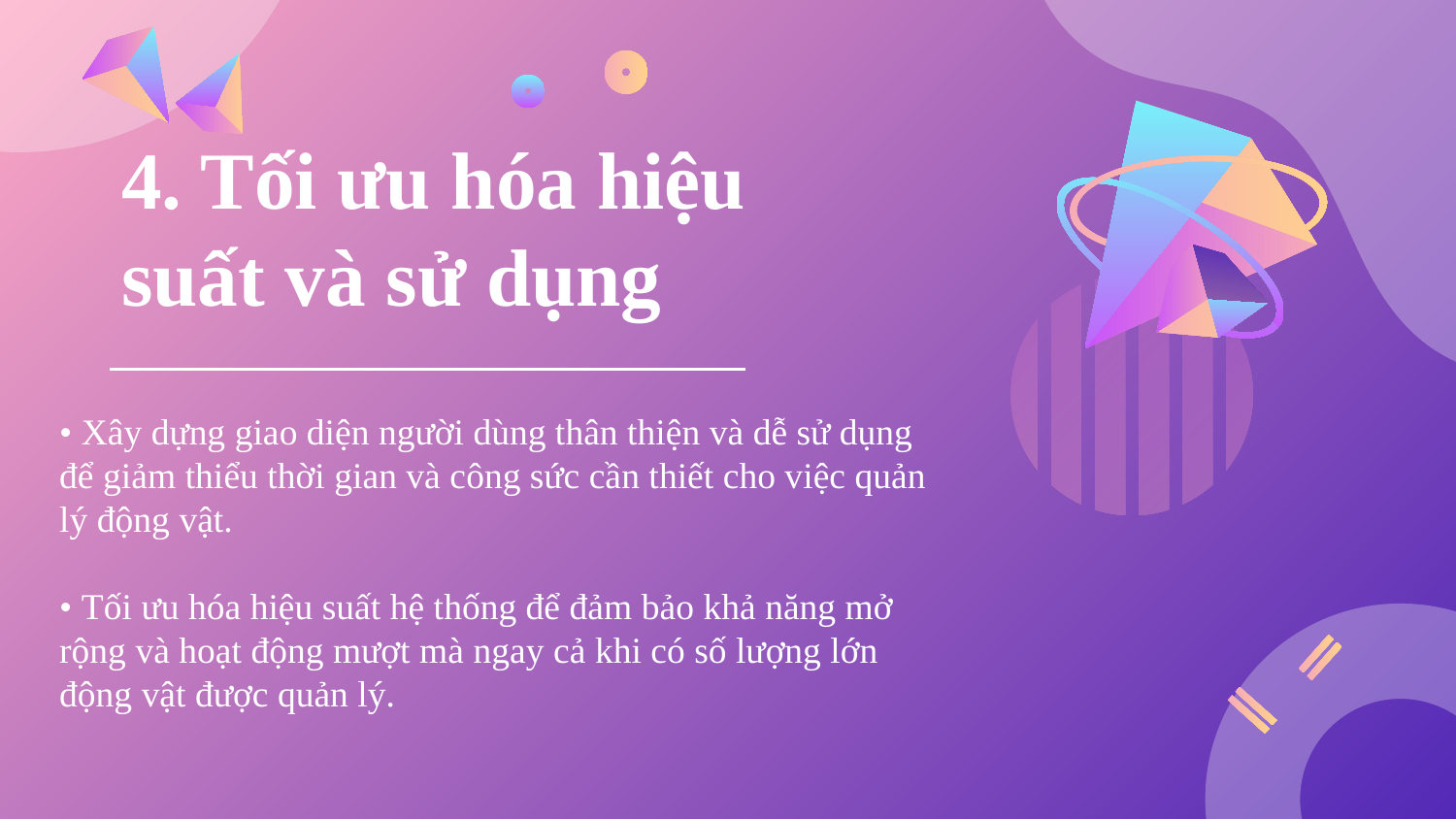

# 4. Tối ưu hóa hiệu suất và sử dụng

• Xây dựng giao diện người dùng thân thiện và dễ sử dụng để giảm thiểu thời gian và công sức cần thiết cho việc quản lý động vật.

• Tối ưu hóa hiệu suất hệ thống để đảm bảo khả năng mở rộng và hoạt động mượt mà ngay cả khi có số lượng lớn động vật được quản lý.